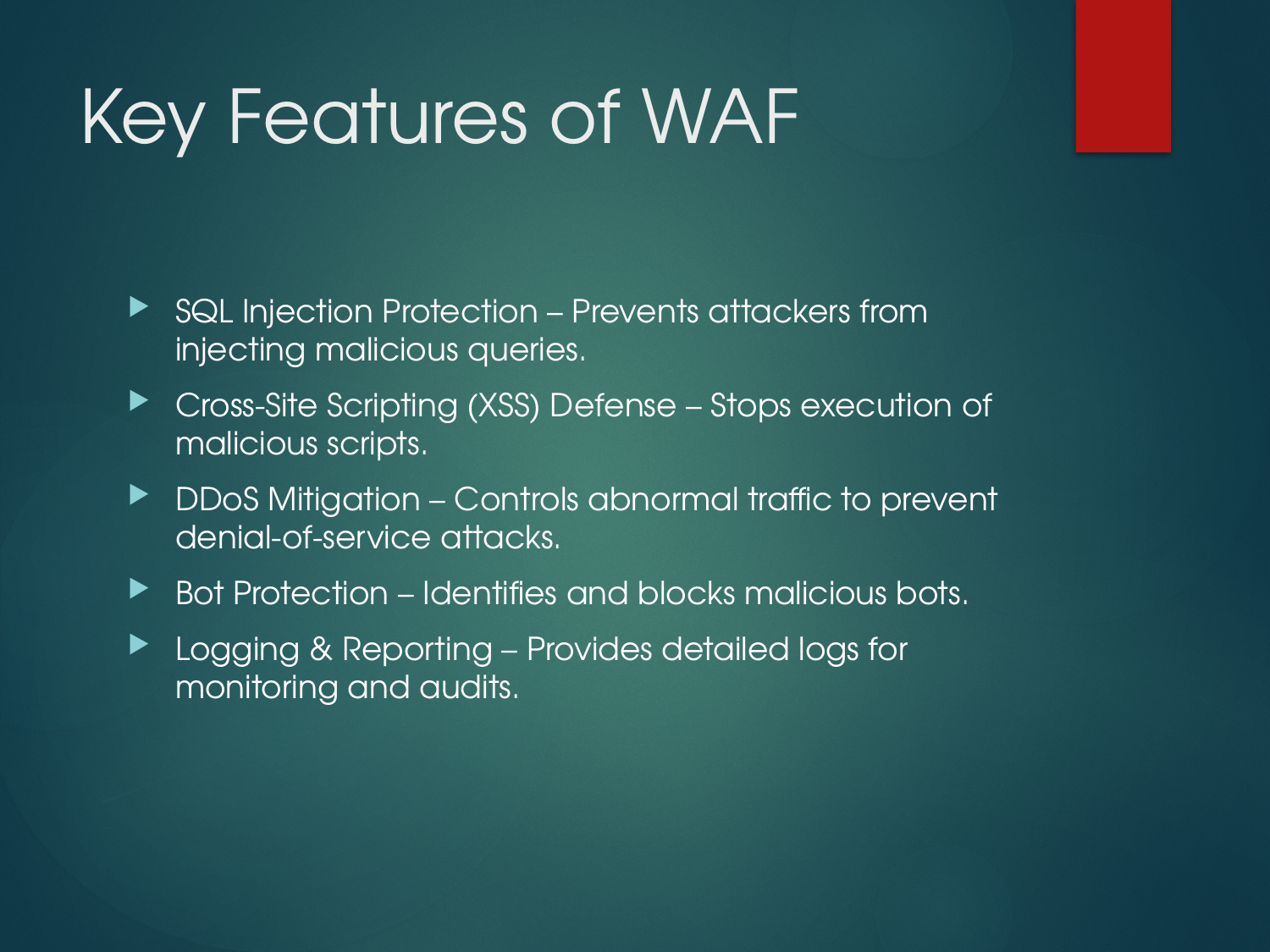

# Key Features of WAF
SQL Injection Protection – Prevents attackers from injecting malicious queries.
Cross-Site Scripting (XSS) Defense – Stops execution of malicious scripts.
DDoS Mitigation – Controls abnormal traffic to prevent denial-of-service attacks.
Bot Protection – Identifies and blocks malicious bots.
Logging & Reporting – Provides detailed logs for monitoring and audits.